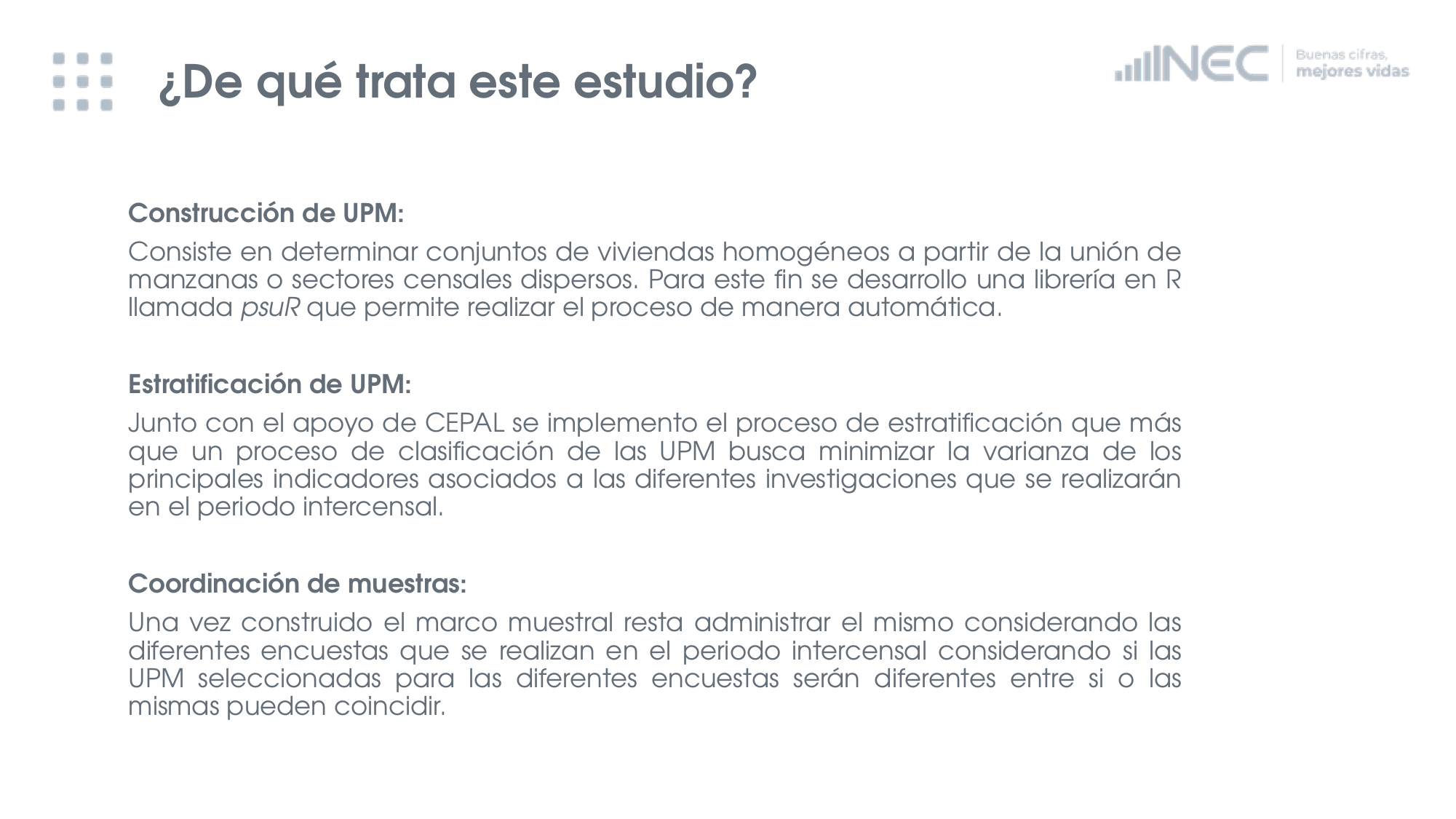

# ¿De qué trata este estudio?
Construcción de UPM:
Consiste en determinar conjuntos de viviendas homogéneos a partir de la unión de manzanas o sectores censales dispersos. Para este fin se desarrollo una librería en R llamada psuR que permite realizar el proceso de manera automática.

Estratificación de UPM:
Junto con el apoyo de CEPAL se implemento el proceso de estratificación que más que un proceso de clasificación de las UPM busca minimizar la varianza de los principales indicadores asociados a las diferentes investigaciones que se realizarán en el periodo intercensal.

Coordinación de muestras:
Una vez construido el marco muestral resta administrar el mismo considerando las diferentes encuestas que se realizan en el periodo intercensal considerando si las UPM seleccionadas para las diferentes encuestas serán diferentes entre si o las mismas pueden coincidir.